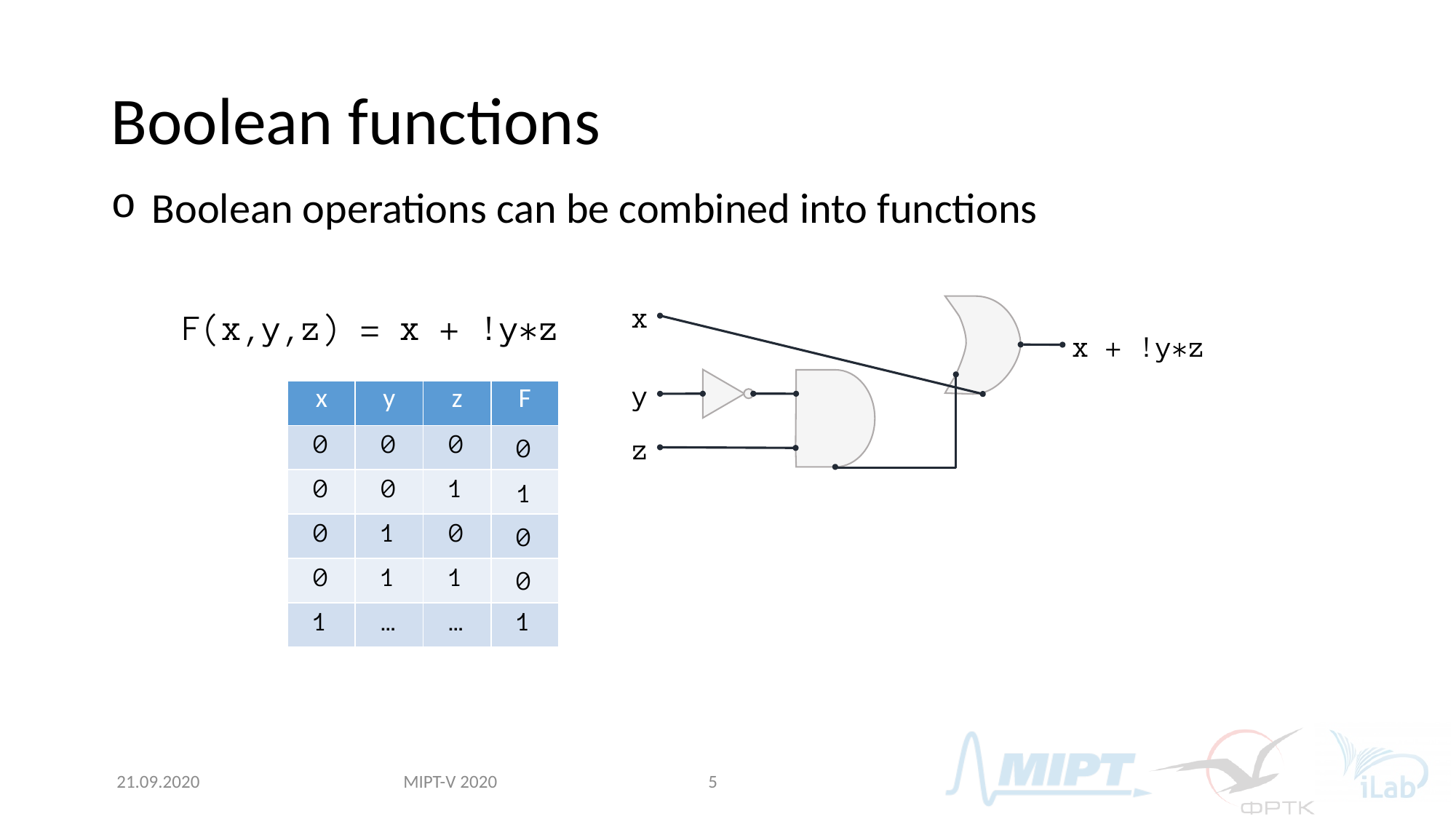

# Boolean functions
Boolean operations can be combined into functions
x

F(x,y,z) = x + !y*z
x + !y*z

y
| x | y | z | F |
| --- | --- | --- | --- |
| 0 | 0 | 0 |  |
| 0 | 0 | 1 |  |
| 0 | 1 | 0 |  |
| 0 | 1 | 1 |  |
| 1 | … | … | 1 |
z
0
1
0
0
MIPT-V 2020
21.09.2020
5